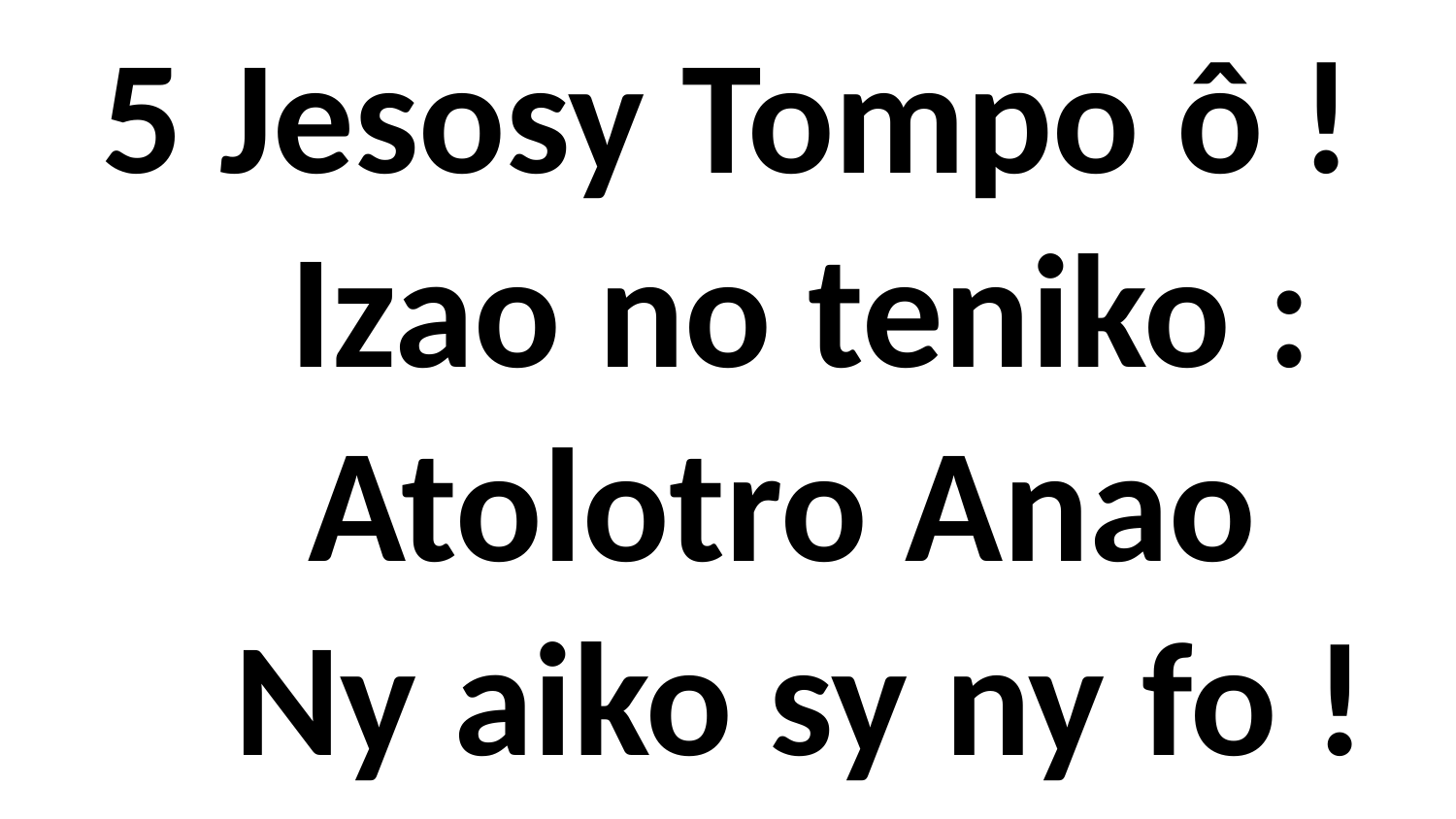

# 5 Jesosy Tompo ô ! Izao no teniko : Atolotro Anao Ny aiko sy ny fo !